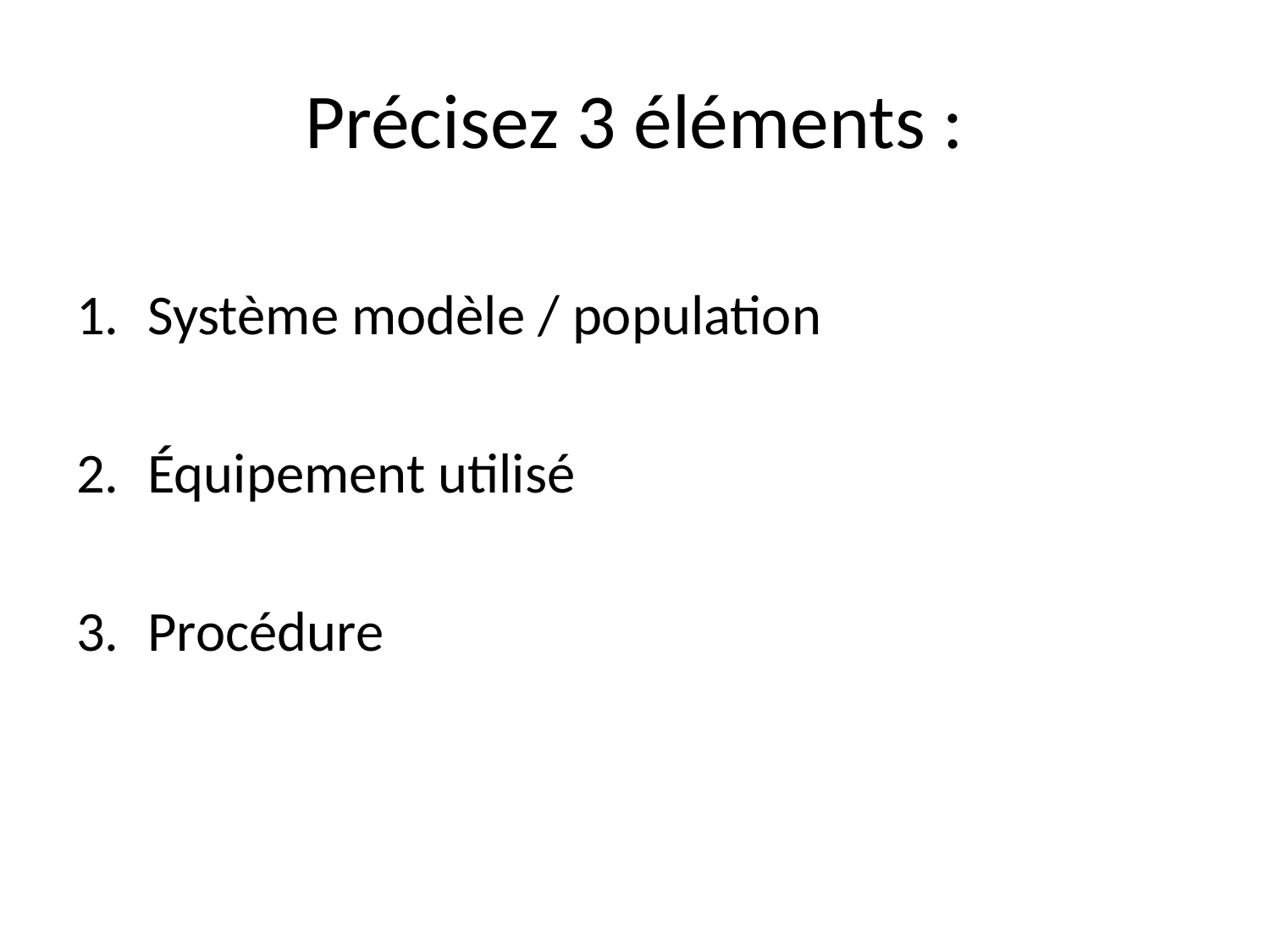

# Précisez 3 éléments :
Système modèle / population

Équipement utilisé

Procédure